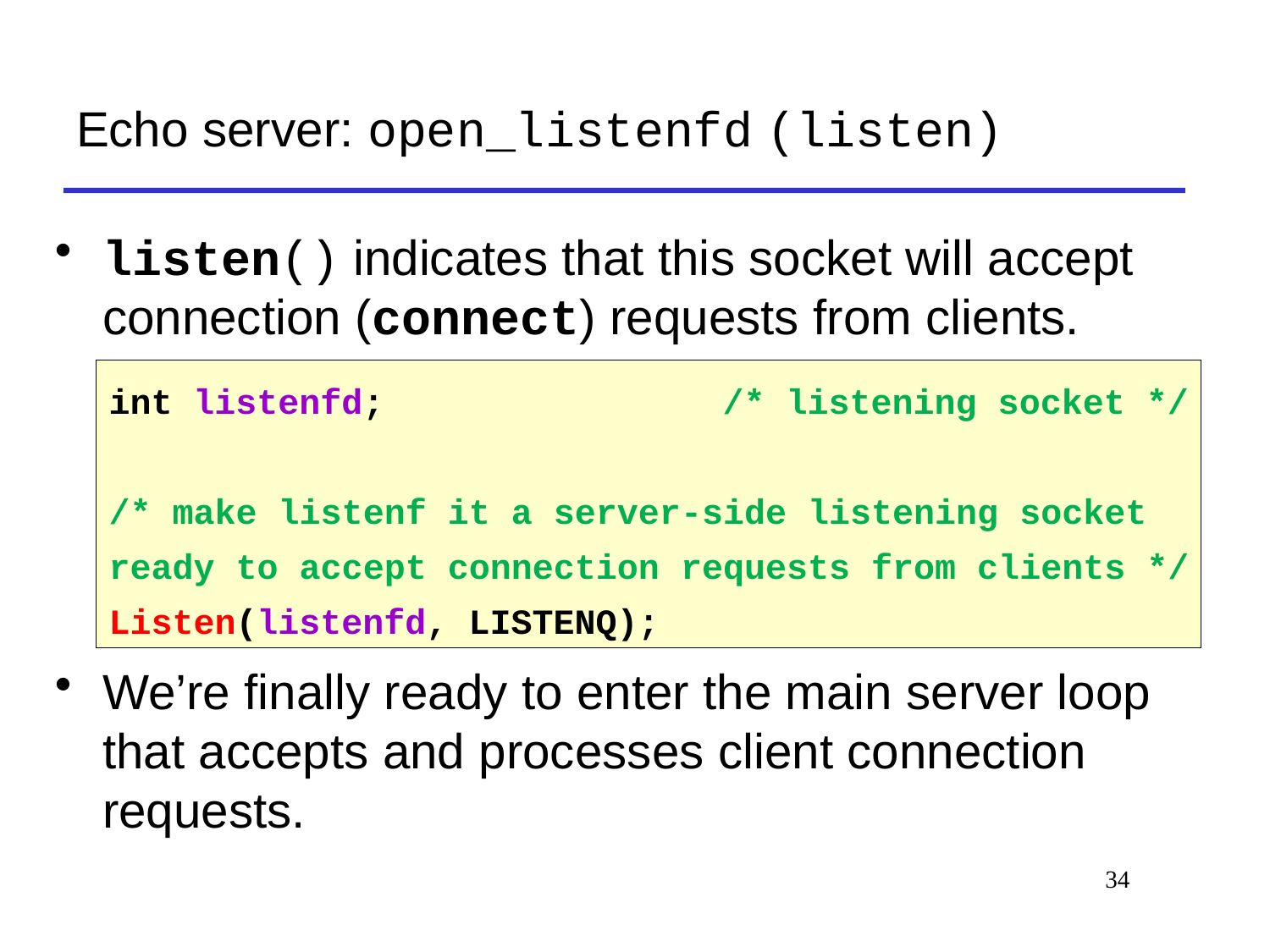

# Echo server: open_listenfd (listen)
listen() indicates that this socket will accept connection (connect) requests from clients.

We’re finally ready to enter the main server loop that accepts and processes client connection requests.
int listenfd;                /* listening socket */

/* make listenf it a server-side listening socket
ready to accept connection requests from clients */
Listen(listenfd, LISTENQ);
34